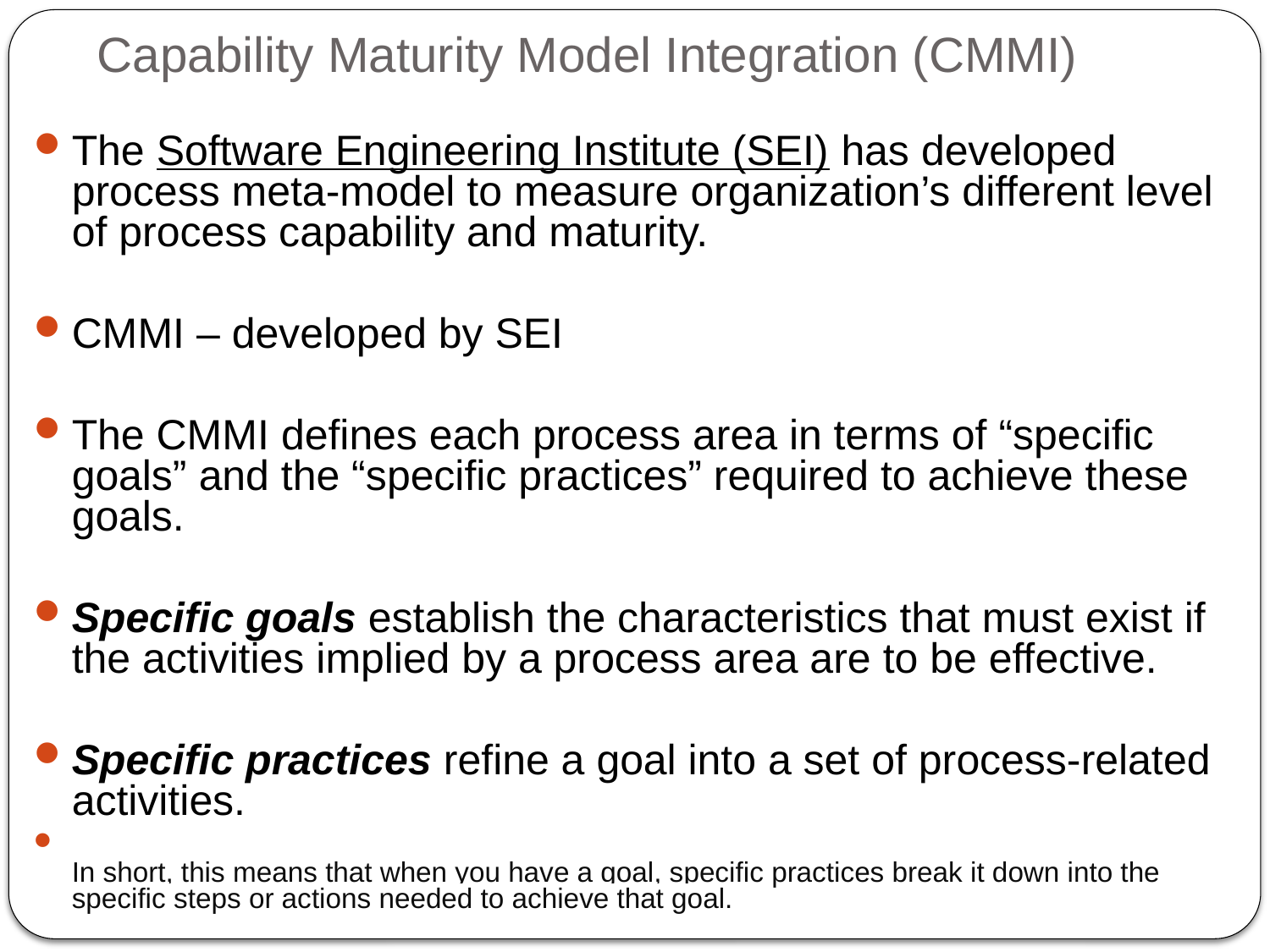

# Capability Maturity Model Integration (CMMI)
The Software Engineering Institute (SEI) has developed process meta-model to measure organization’s different level of process capability and maturity.

CMMI – developed by SEI

The CMMI defines each process area in terms of “specific goals” and the “specific practices” required to achieve these goals.

Specific goals establish the characteristics that must exist if the activities implied by a process area are to be effective.

Specific practices refine a goal into a set of process-related activities.
In short, this means that when you have a goal, specific practices break it down into the specific steps or actions needed to achieve that goal.